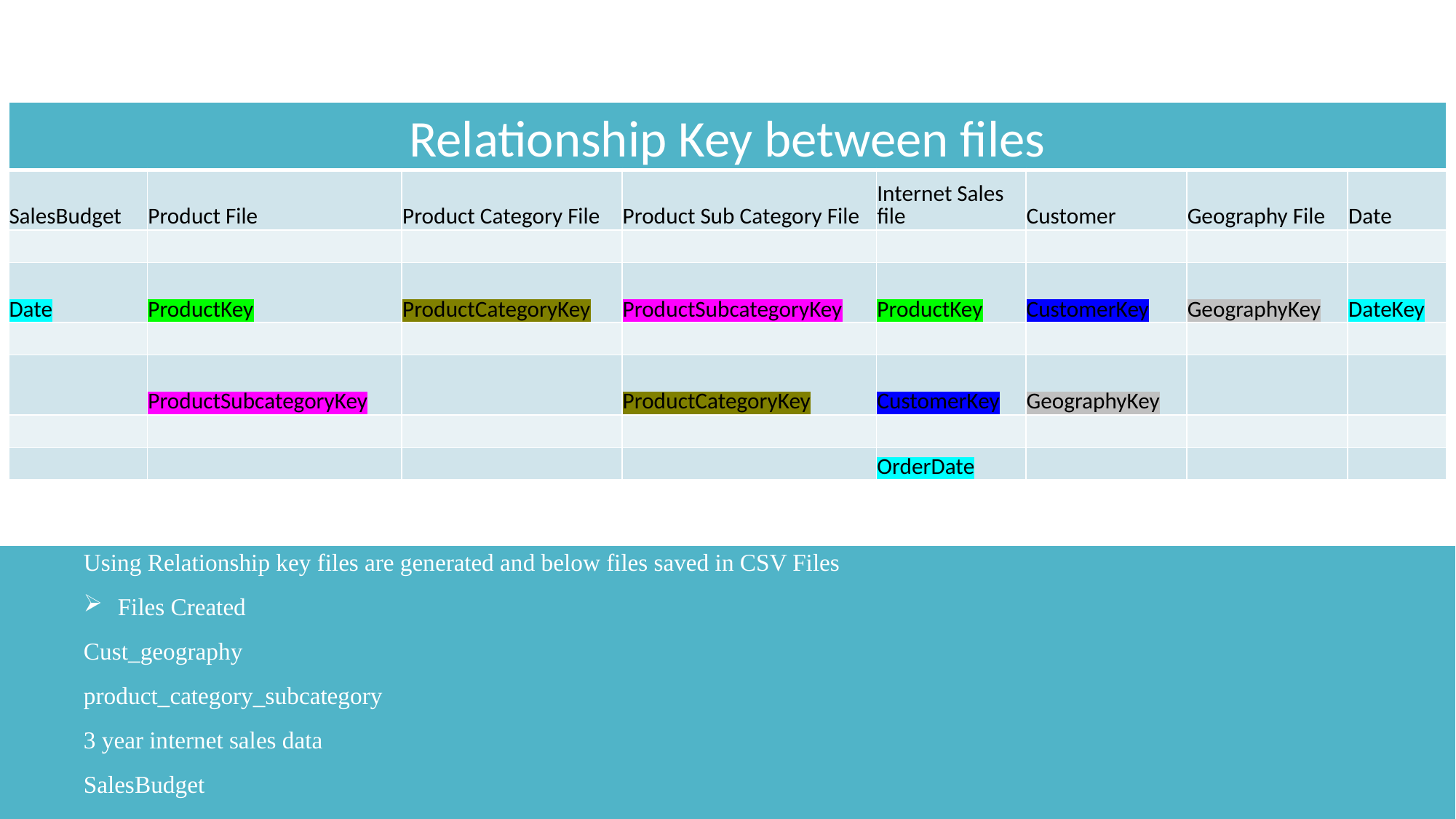

| Relationship Key between files |  |  |  |  |  |  |  |
| --- | --- | --- | --- | --- | --- | --- | --- |
| SalesBudget | Product File | Product Category File | Product Sub Category File | Internet Sales file | Customer | Geography File | Date |
|  |  |  |  |  |  |  |  |
| Date | ProductKey | ProductCategoryKey | ProductSubcategoryKey | ProductKey | CustomerKey | GeographyKey | DateKey |
|  |  |  |  |  |  |  |  |
|  | ProductSubcategoryKey |  | ProductCategoryKey | CustomerKey | GeographyKey |  |  |
|  |  |  |  |  |  |  |  |
|  |  |  |  | OrderDate |  |  |  |
Using Relationship key files are generated and below files saved in CSV Files
Files Created
Cust_geography
product_category_subcategory
3 year internet sales data
SalesBudget